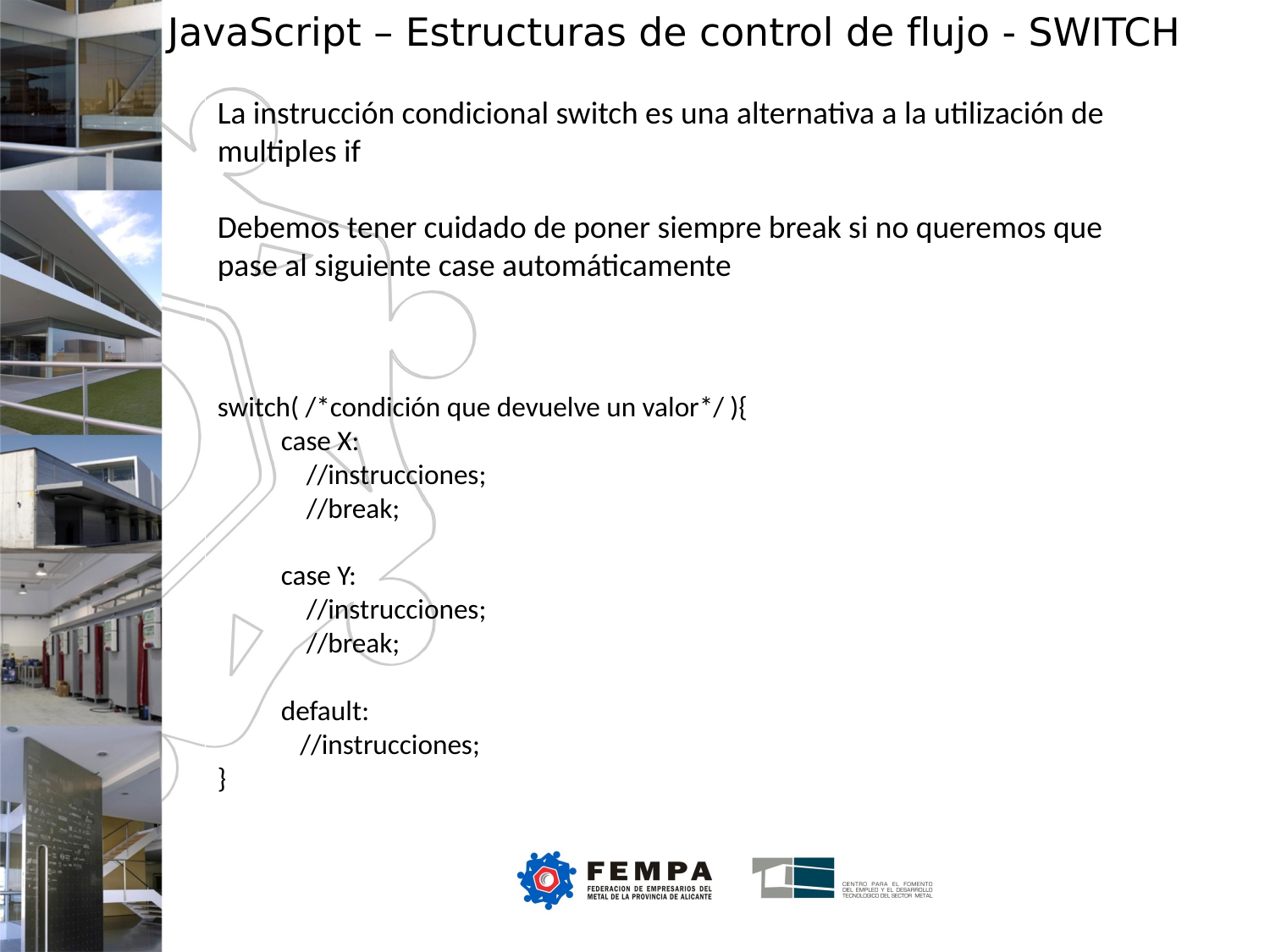

JavaScript – Estructuras de control de flujo - SWITCH
La instrucción condicional switch es una alternativa a la utilización de multiples if

Debemos tener cuidado de poner siempre break si no queremos que pase al siguiente case automáticamente

switch( /*condición que devuelve un valor*/ ){
case X:
    //instrucciones;
    //break;

case Y:
    //instrucciones;
    //break;

default:
   //instrucciones;
}